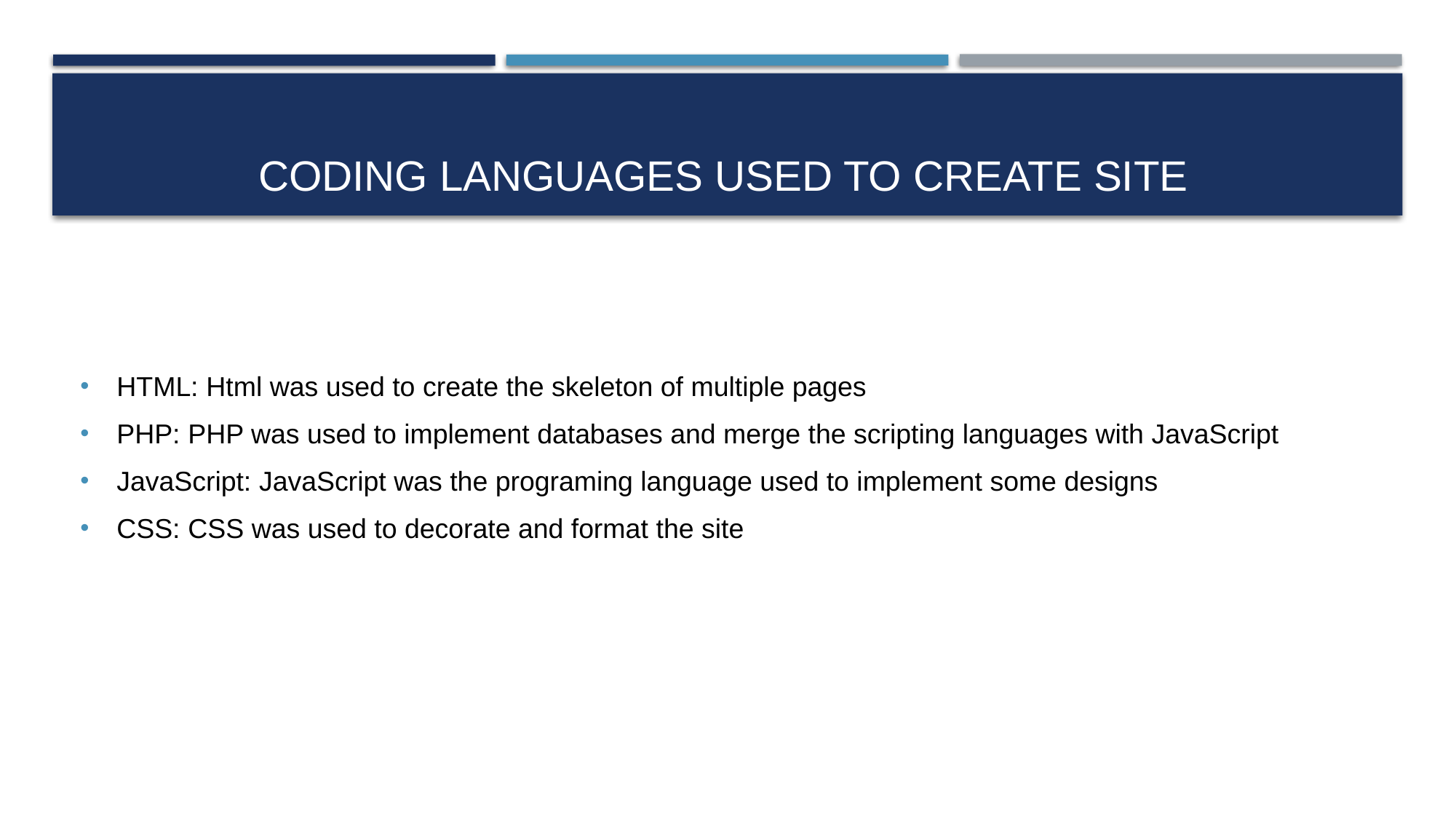

# Coding languages used to create site
HTML: Html was used to create the skeleton of multiple pages ​
PHP: PHP was used to implement databases and merge the scripting languages with JavaScript​
JavaScript: JavaScript was the programing language used to implement some designs​
CSS: CSS was used to decorate and format the site​